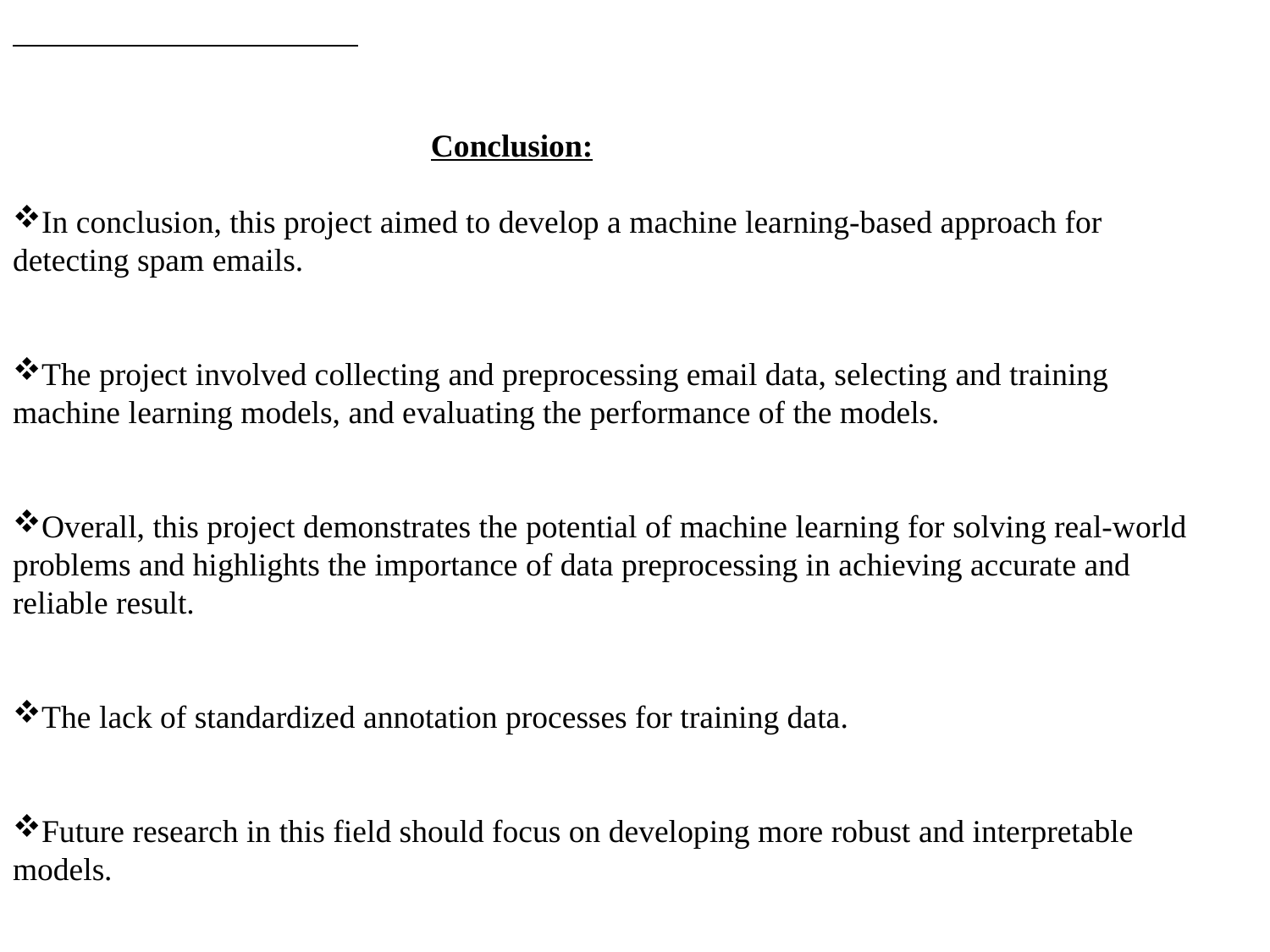

Conclusion:

In conclusion, this project aimed to develop a machine learning-based approach for detecting spam emails.

The project involved collecting and preprocessing email data, selecting and training machine learning models, and evaluating the performance of the models.

Overall, this project demonstrates the potential of machine learning for solving real-world problems and highlights the importance of data preprocessing in achieving accurate and reliable result.

The lack of standardized annotation processes for training data.

Future research in this field should focus on developing more robust and interpretable models.